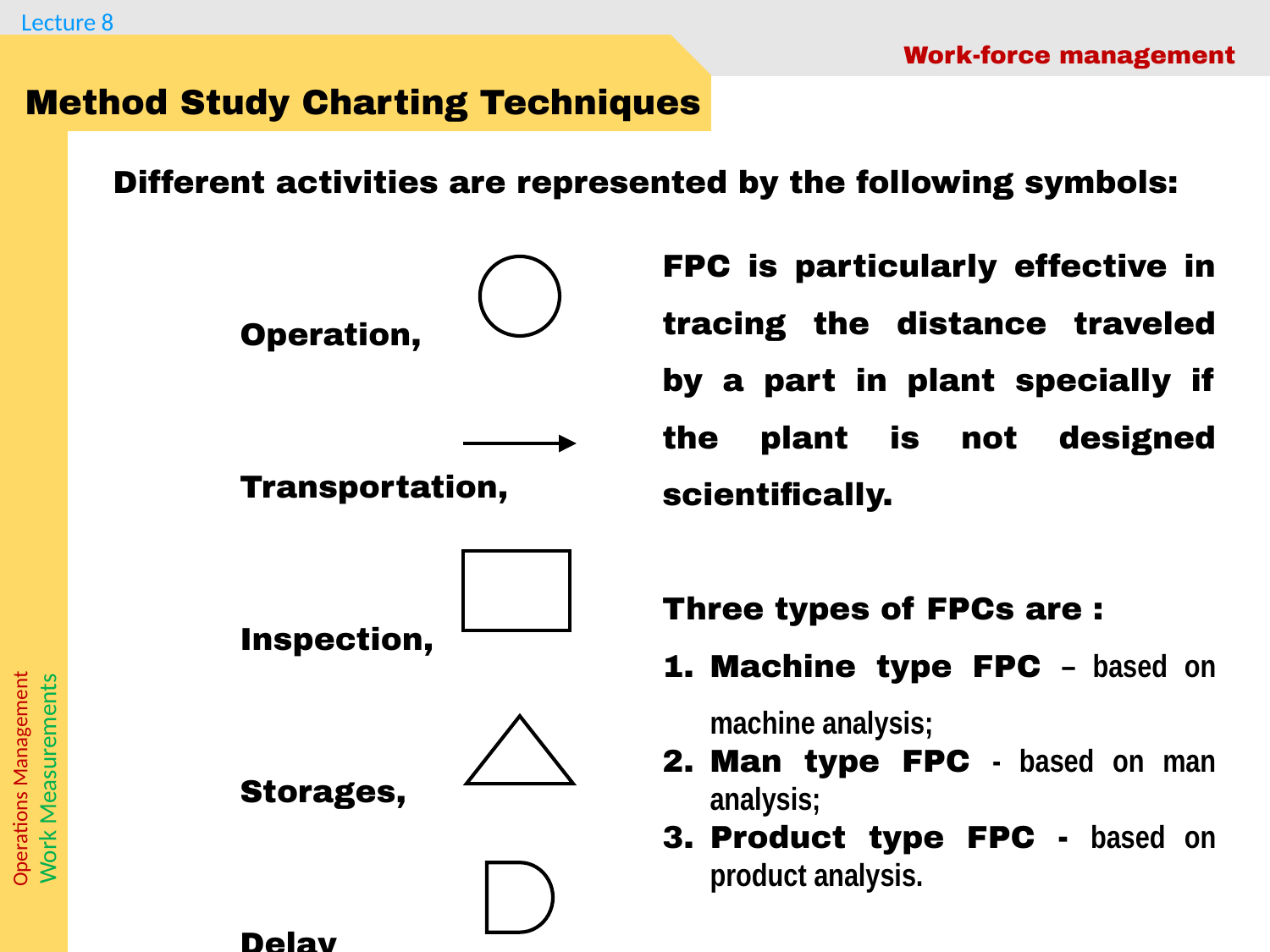

Work-force management
Method Study Charting Techniques
Different activities are represented by the following symbols:

	Operation,

	Transportation,

	Inspection,

	Storages,

	Delay
FPC is particularly effective in tracing the distance traveled by a part in plant specially if the plant is not designed scientifically.

Three types of FPCs are :
Machine type FPC – based on machine analysis;
Man type FPC - based on man analysis;
Product type FPC - based on product analysis.